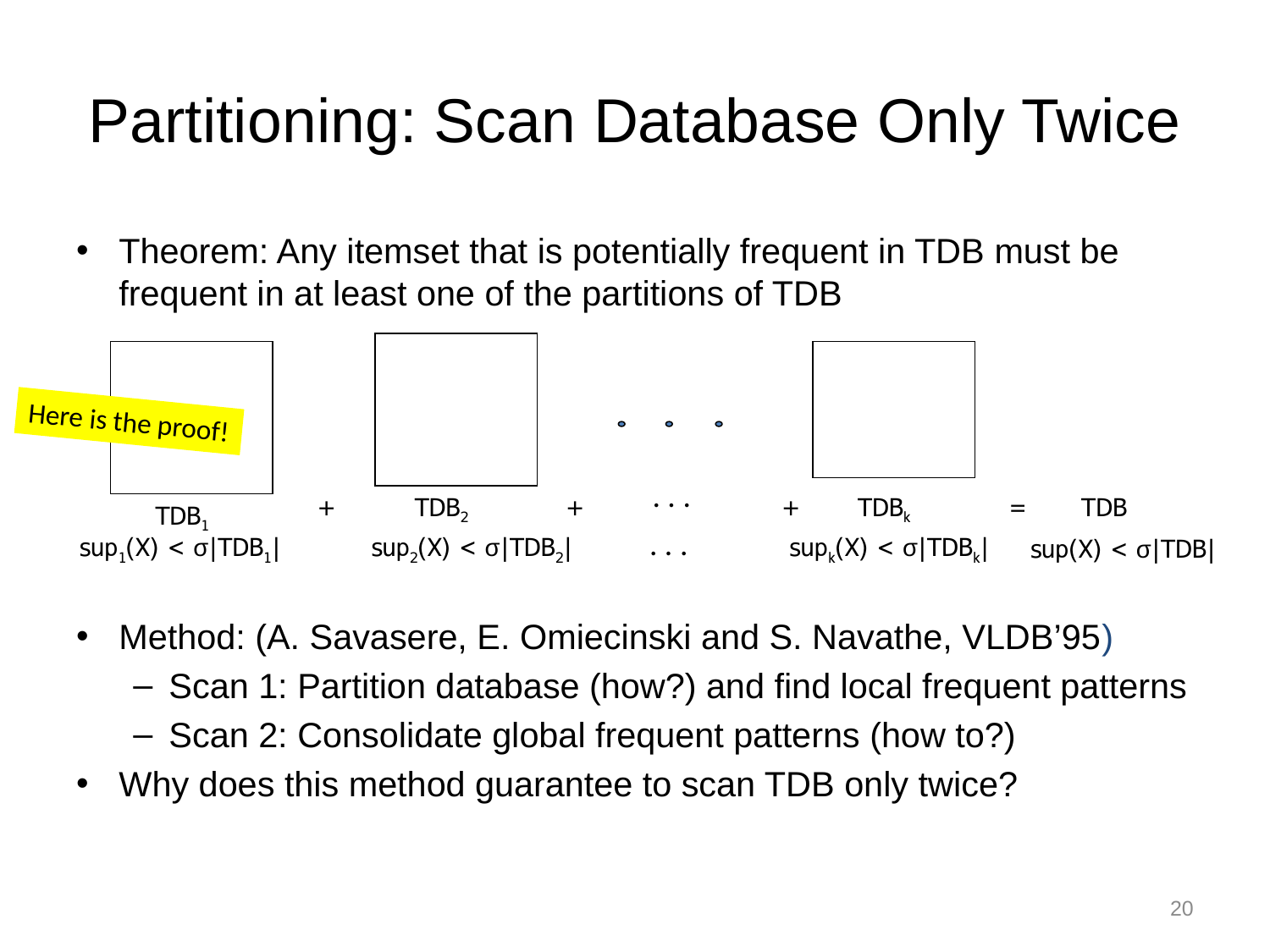

# Partitioning: Scan Database Only Twice
Theorem: Any itemset that is potentially frequent in TDB must be frequent in at least one of the partitions of TDB

Method: (A. Savasere, E. Omiecinski and S. Navathe, VLDB’95)
Scan 1: Partition database (how?) and find local frequent patterns
Scan 2: Consolidate global frequent patterns (how to?)
Why does this method guarantee to scan TDB only twice?

Here is the proof!

. . .
+
TDB2
+
+
TDBk
=       TDB
TDB1
. . .
sup2(X) < σ|TDB2|
supk(X) < σ|TDBk|
sup1(X) < σ|TDB1|
sup(X) < σ|TDB|
20